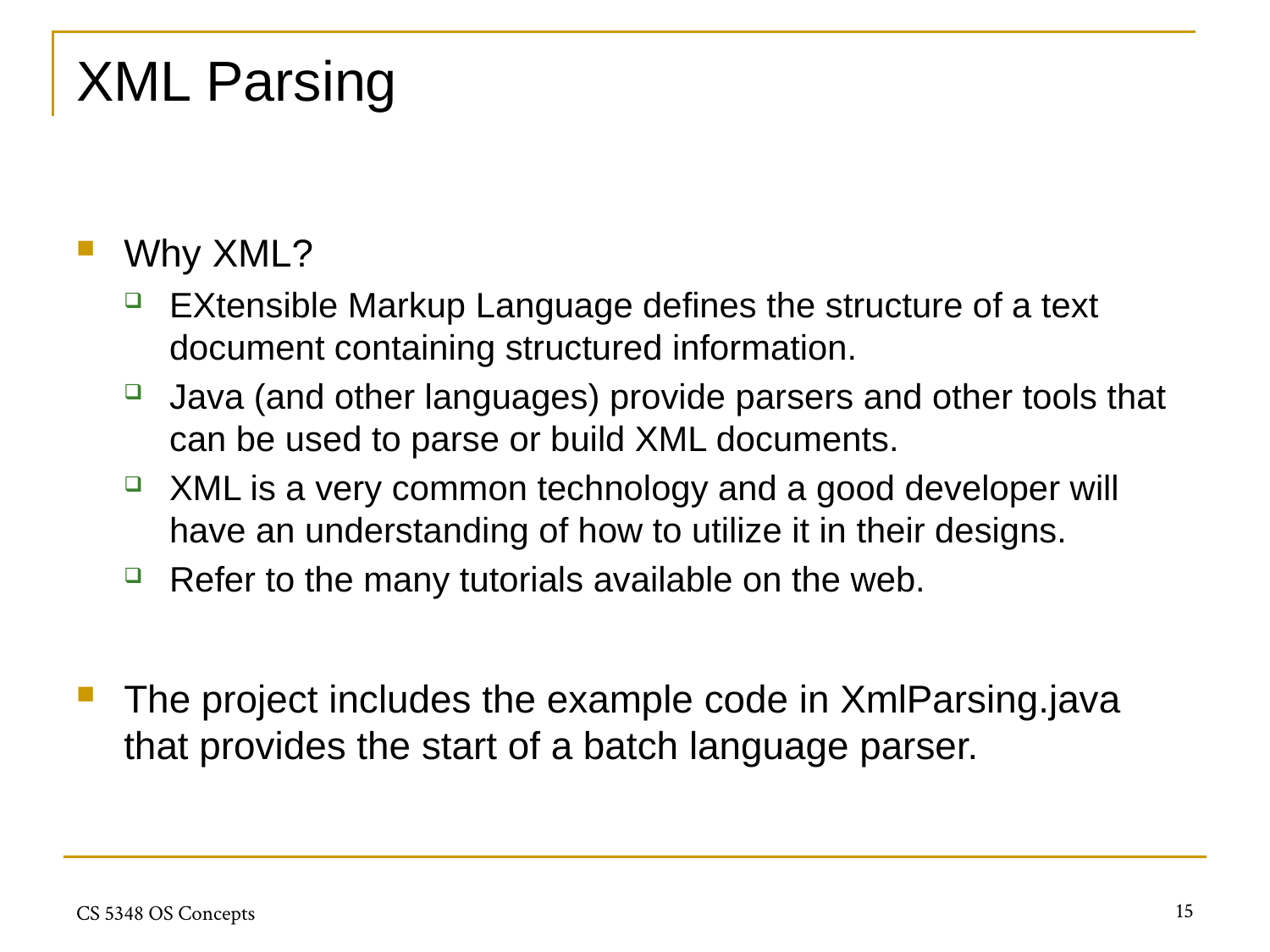

# XML Parsing
Why XML?
EXtensible Markup Language defines the structure of a text document containing structured information.
Java (and other languages) provide parsers and other tools that can be used to parse or build XML documents.
XML is a very common technology and a good developer will have an understanding of how to utilize it in their designs.
Refer to the many tutorials available on the web.

The project includes the example code in XmlParsing.java that provides the start of a batch language parser.
15
CS 5348 OS Concepts